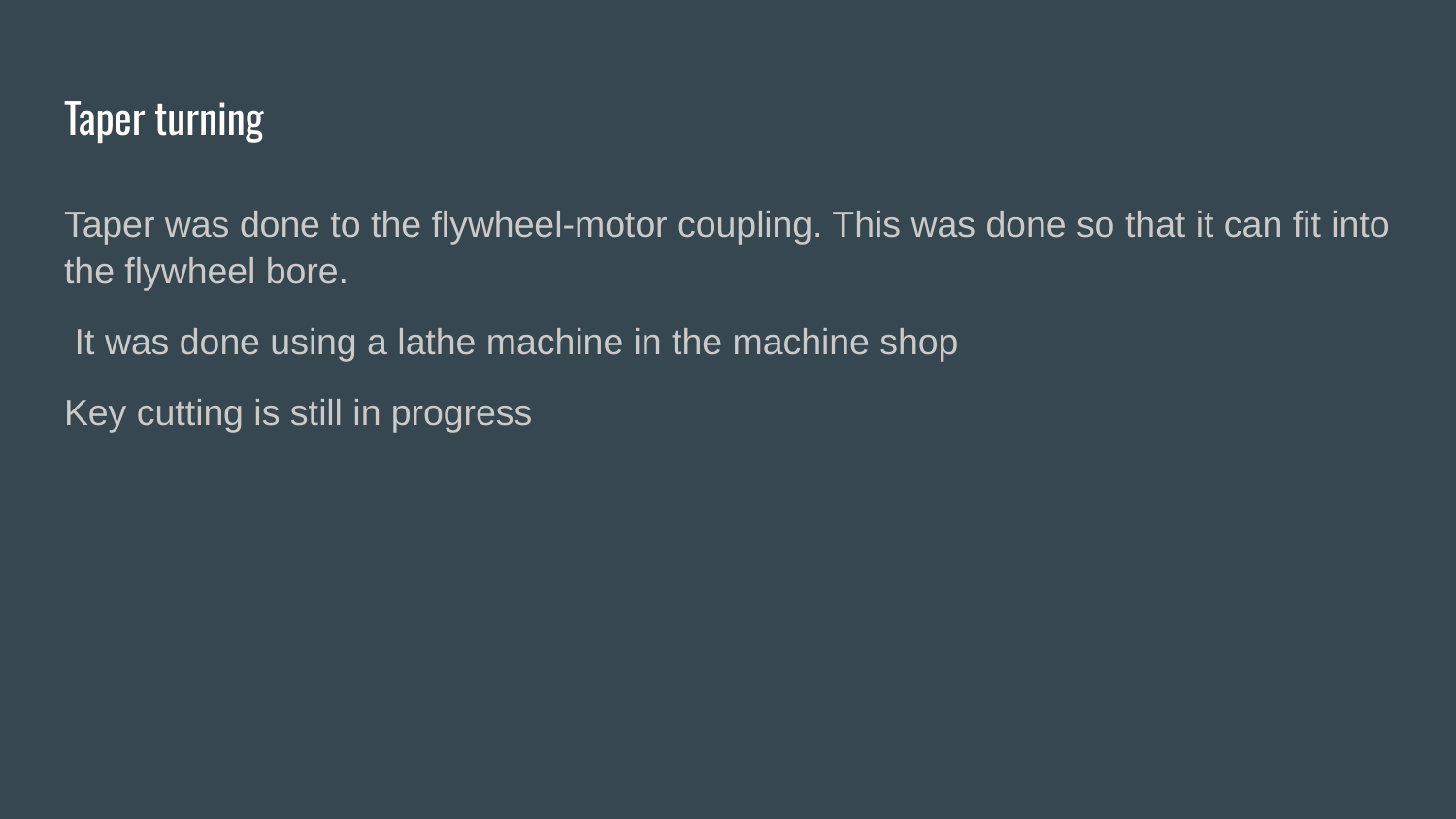

# Taper turning
Taper was done to the flywheel-motor coupling. This was done so that it can fit into the flywheel bore.
 It was done using a lathe machine in the machine shop
Key cutting is still in progress